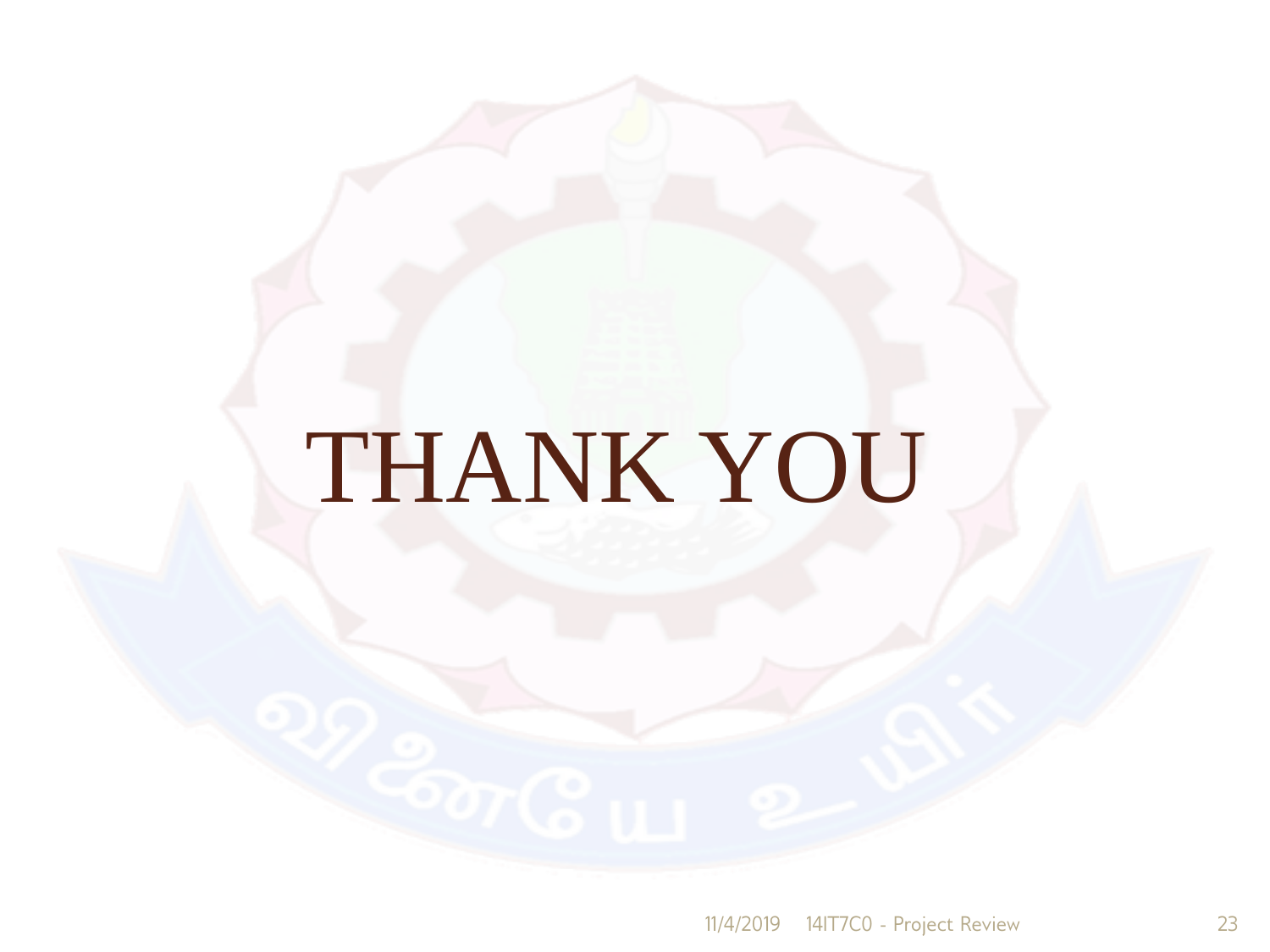

# THANK YOU
11/4/2019
14IT7C0 - Project Review
23